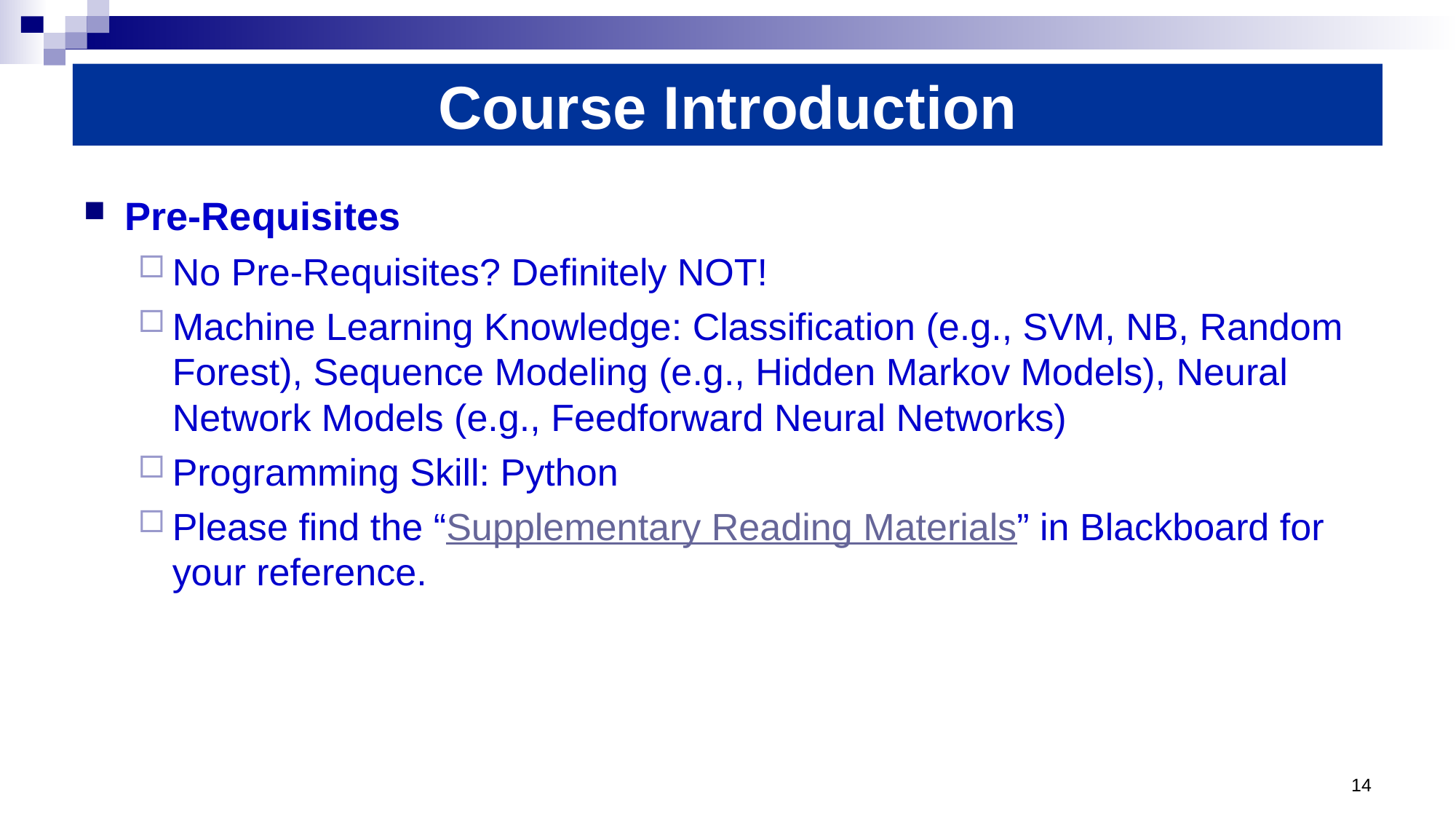

# Course Introduction
Pre-Requisites
No Pre-Requisites? Definitely NOT!
Machine Learning Knowledge: Classification (e.g., SVM, NB, Random Forest), Sequence Modeling (e.g., Hidden Markov Models), Neural Network Models (e.g., Feedforward Neural Networks)
Programming Skill: Python
Please find the “Supplementary Reading Materials” in Blackboard for your reference.
14